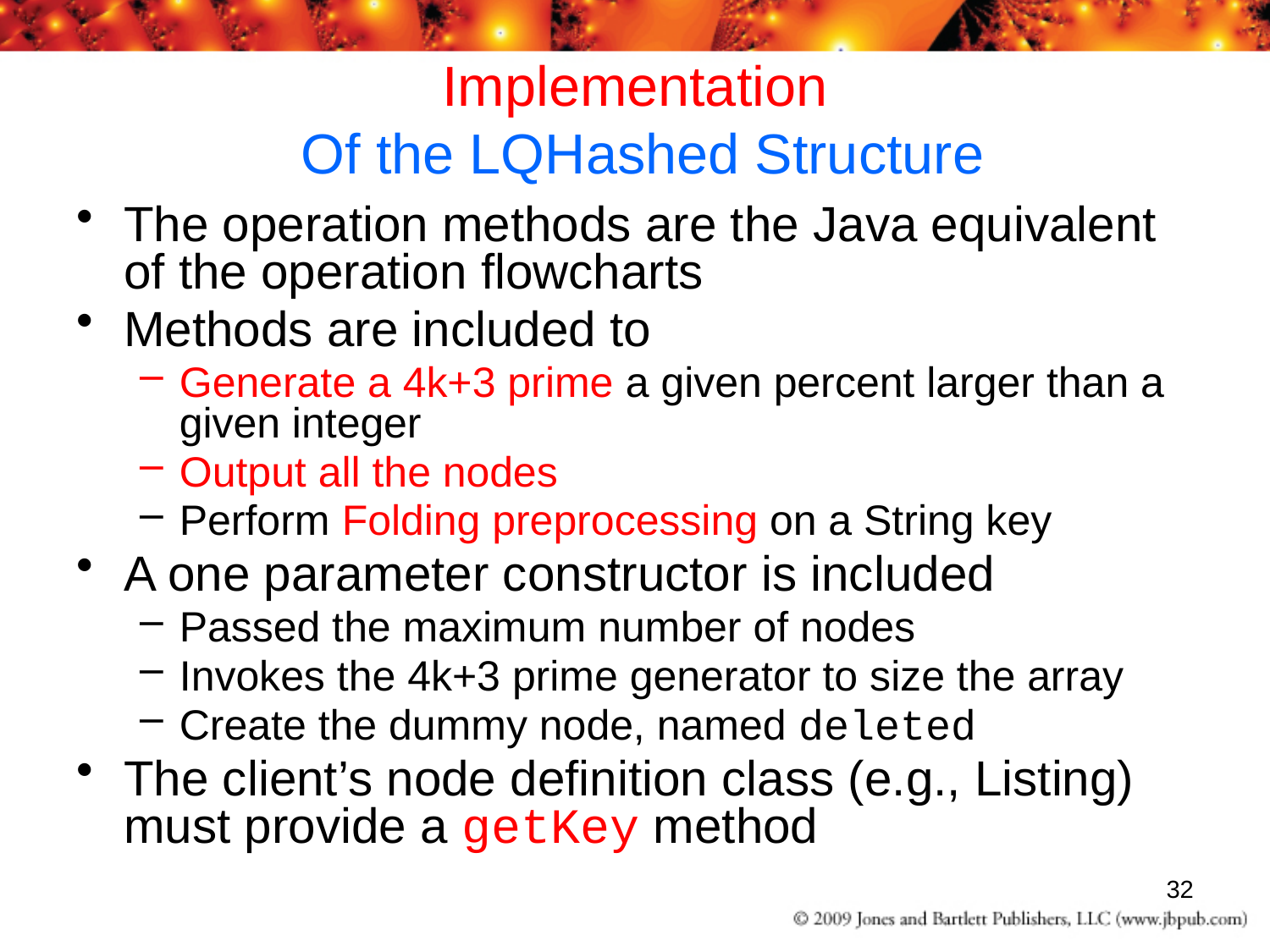

# Implementation Of the LQHashed Structure
The operation methods are the Java equivalent of the operation flowcharts
Methods are included to
Generate a 4k+3 prime a given percent larger than a given integer
Output all the nodes
Perform Folding preprocessing on a String key
A one parameter constructor is included
Passed the maximum number of nodes
Invokes the 4k+3 prime generator to size the array
Create the dummy node, named deleted
The client’s node definition class (e.g., Listing) must provide a getKey method
32